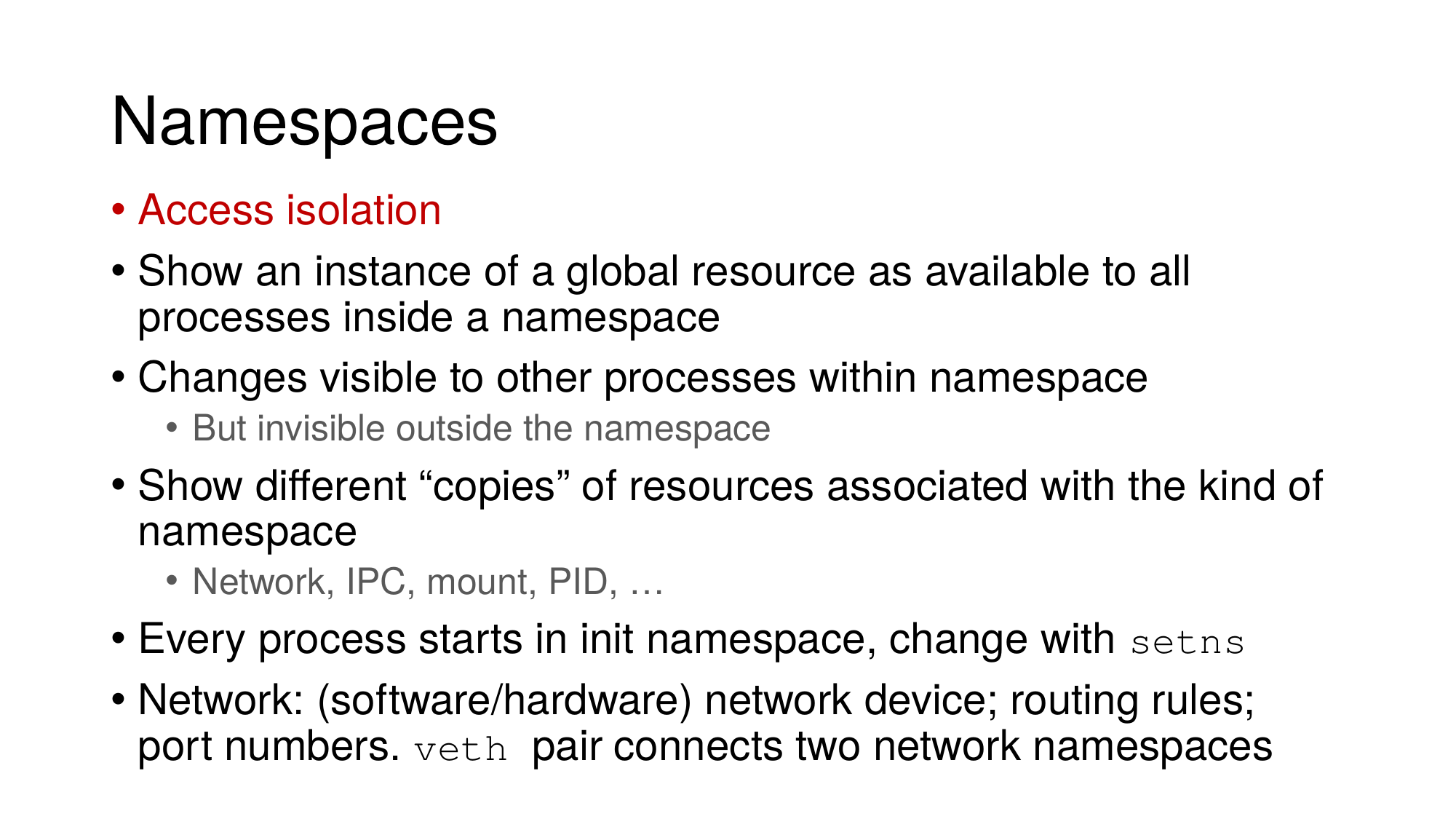

# Namespaces
Access isolation
Show an instance of a global resource as available to all processes inside a namespace
Changes visible to other processes within namespace
But invisible outside the namespace
Show different “copies” of resources associated with the kind of namespace
Network, IPC, mount, PID, …
Every process starts in init namespace, change with setns
Network: (software/hardware) network device; routing rules;  port numbers. veth pair connects two network namespaces